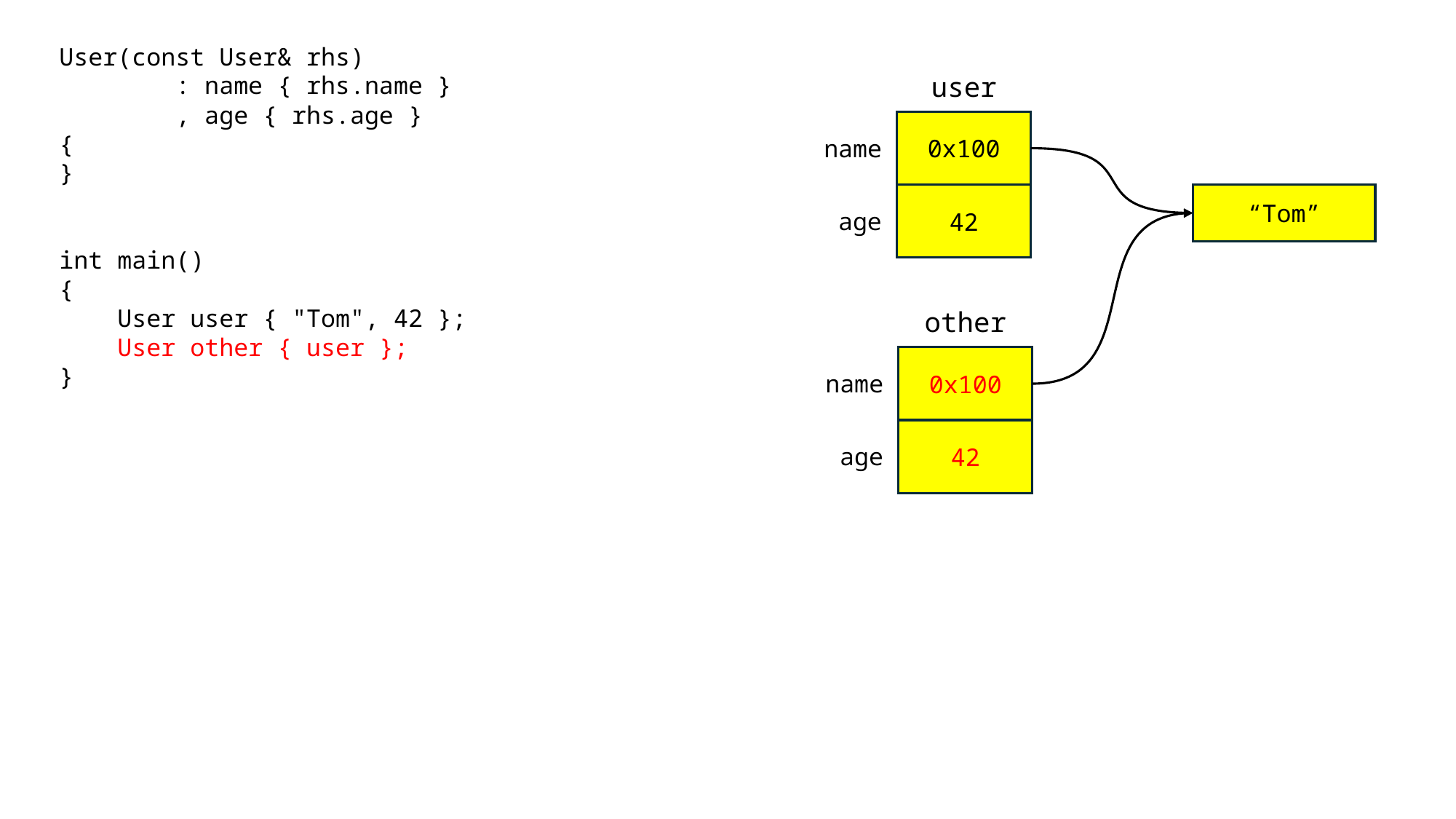

User(const User& rhs)
        : name { rhs.name }
        , age { rhs.age }
{
}

int main()
{
    User user { "Tom", 42 };
    User other { user };
}
user
0x100
name
42
“Tom”
age
other
0x100
name
42
age